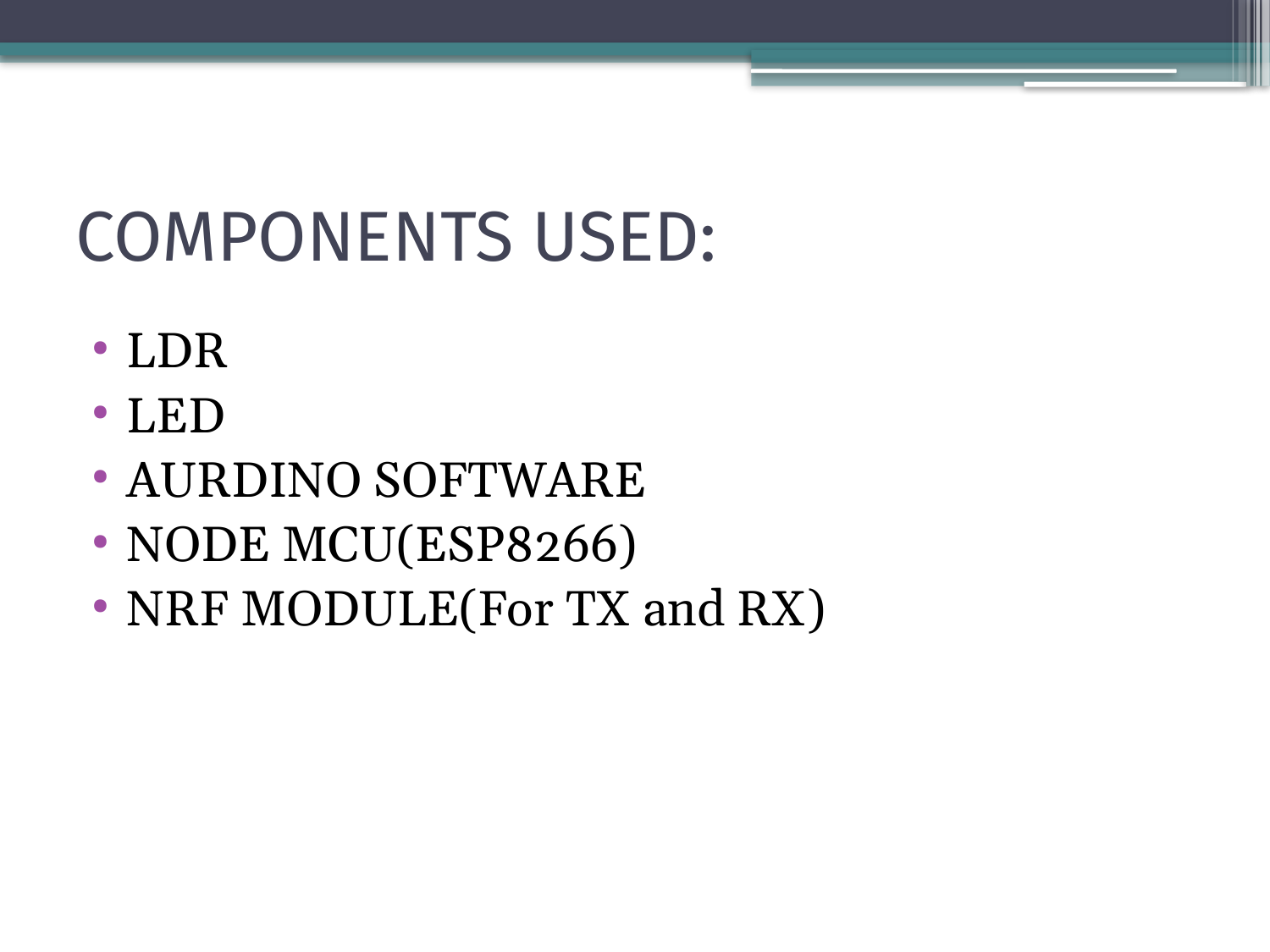

# COMPONENTS USED:
LDR
LED
AURDINO SOFTWARE
NODE MCU(ESP8266)
NRF MODULE(For TX and RX)